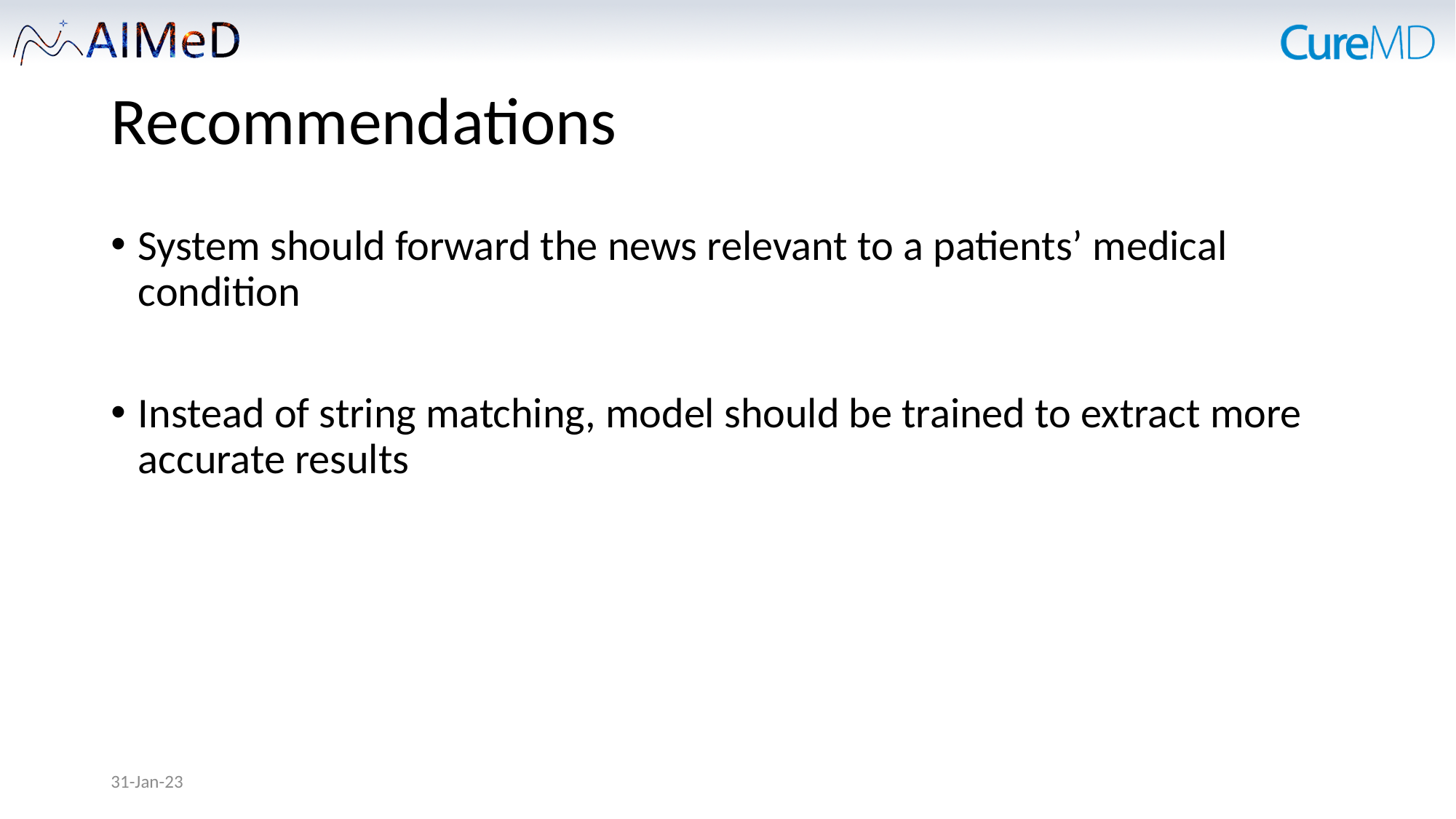

# Recommendations
System should forward the news relevant to a patients’ medical condition

Instead of string matching, model should be trained to extract more accurate results
31-Jan-23
28